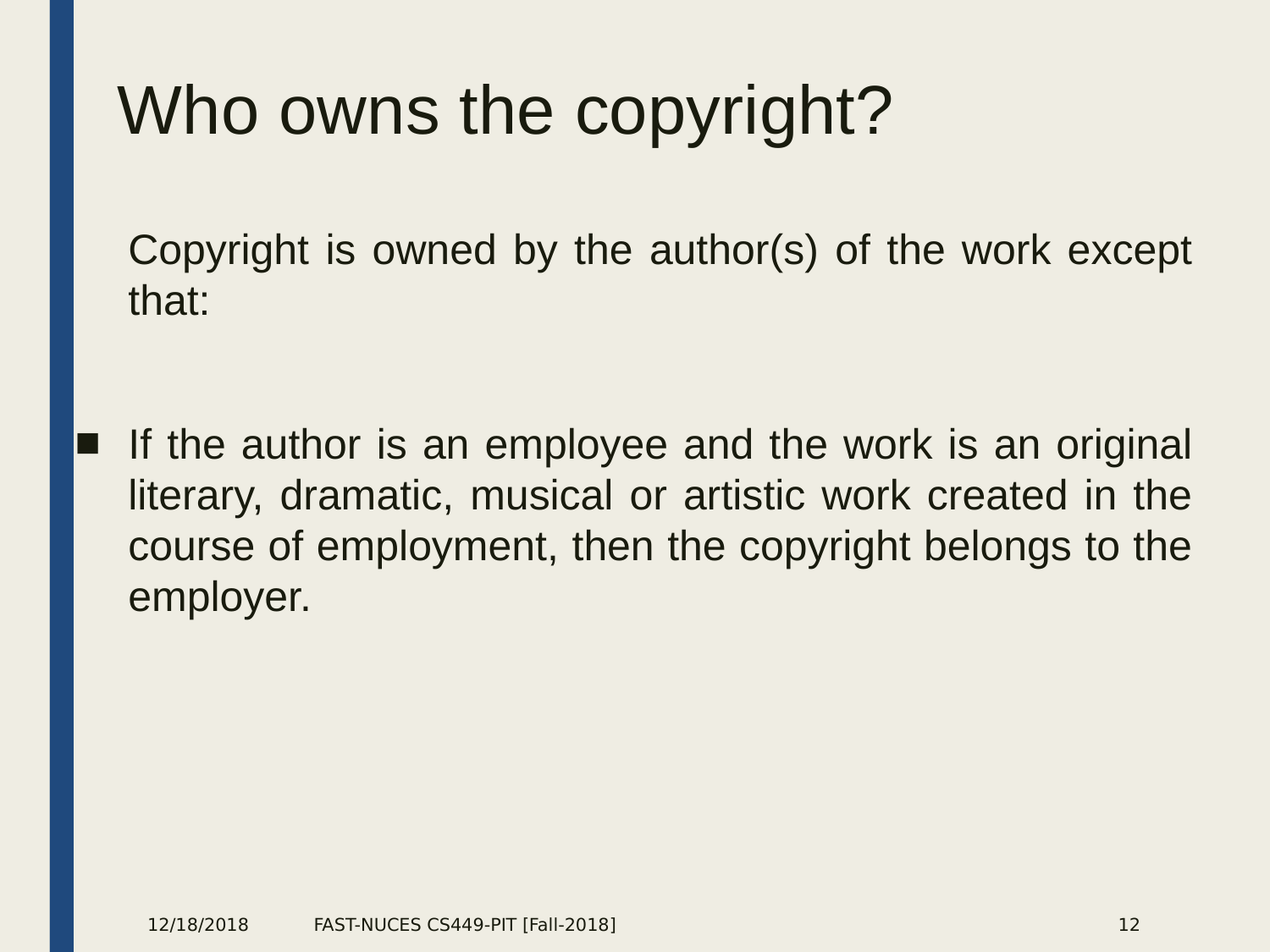

Who owns the copyright?
	Copyright is owned by the author(s) of the work except that:

If the author is an employee and the work is an original literary, dramatic, musical or artistic work created in the course of employment, then the copyright belongs to the employer.
12/18/2018
FAST-NUCES CS449-PIT [Fall-2018]
12